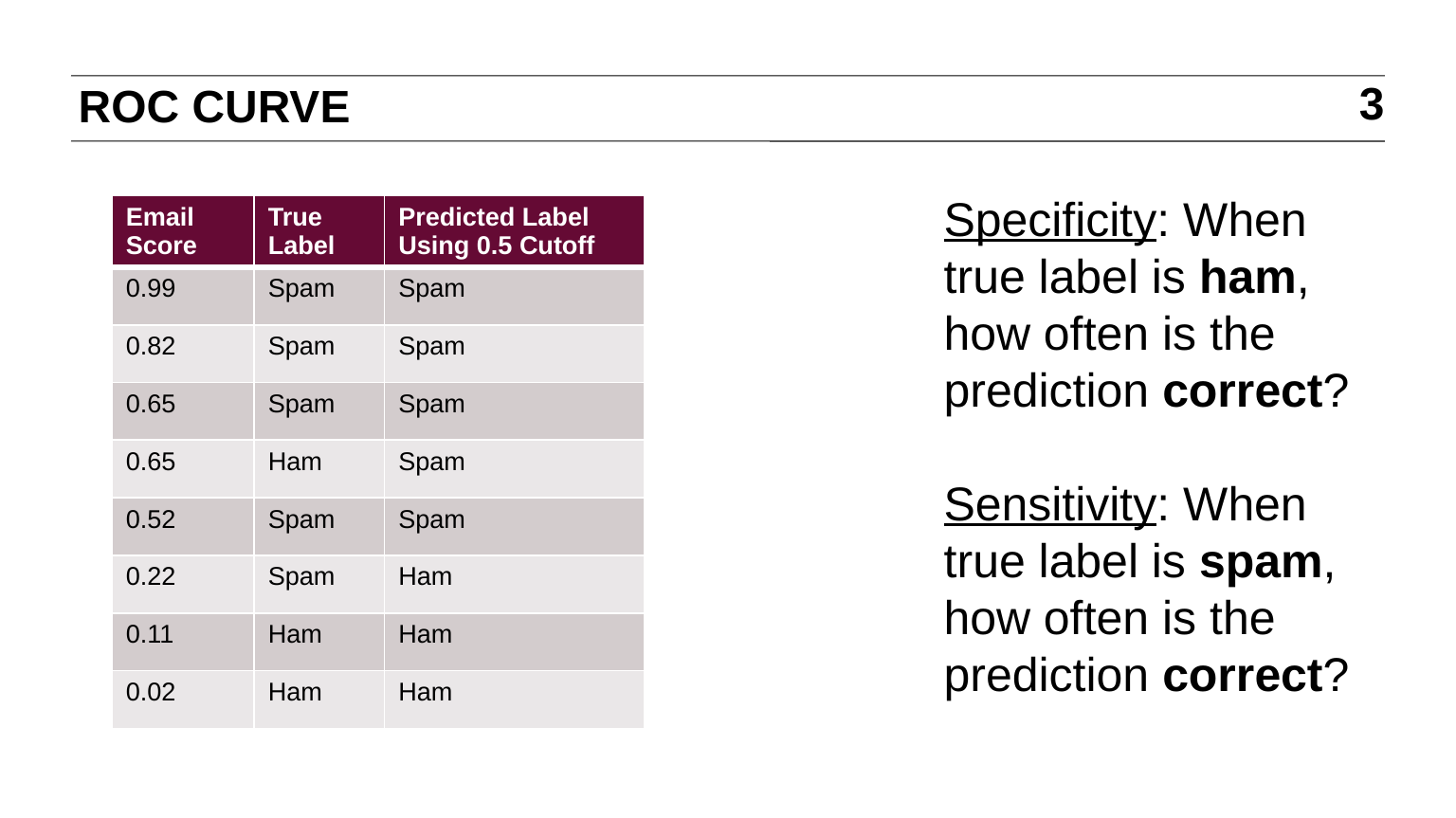

ROC Curve
3
Specificity: When true label is ham, how often is the prediction correct?

Sensitivity: When true label is spam, how often is the prediction correct?
| Email Score | True Label | Predicted Label Using 0.5 Cutoff |
| --- | --- | --- |
| 0.99 | Spam | Spam |
| 0.82 | Spam | Spam |
| 0.65 | Spam | Spam |
| 0.65 | Ham | Spam |
| 0.52 | Spam | Spam |
| 0.22 | Spam | Ham |
| 0.11 | Ham | Ham |
| 0.02 | Ham | Ham |